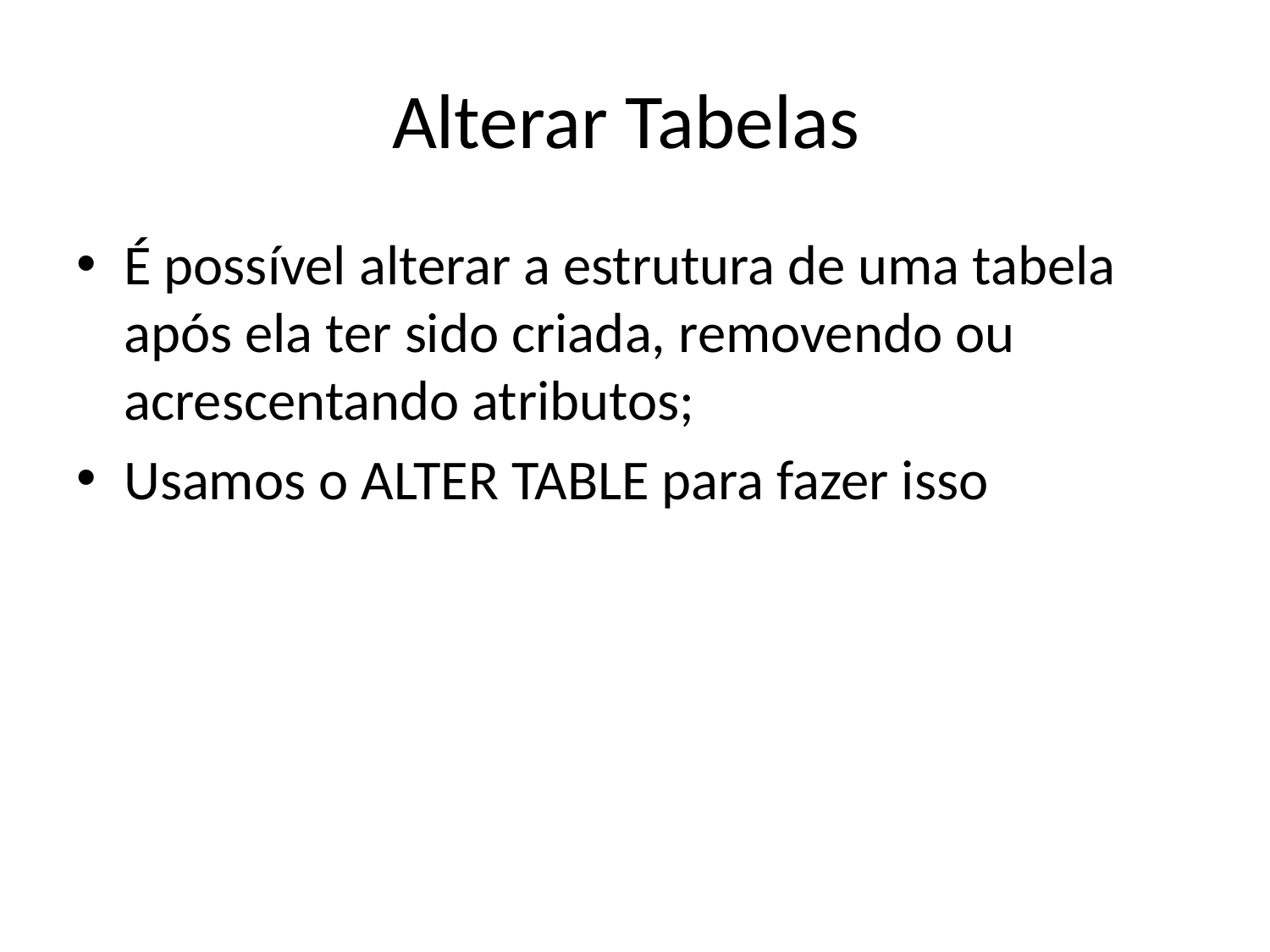

# Alterar Tabelas
É possível alterar a estrutura de uma tabela após ela ter sido criada, removendo ou acrescentando atributos;
Usamos o ALTER TABLE para fazer isso